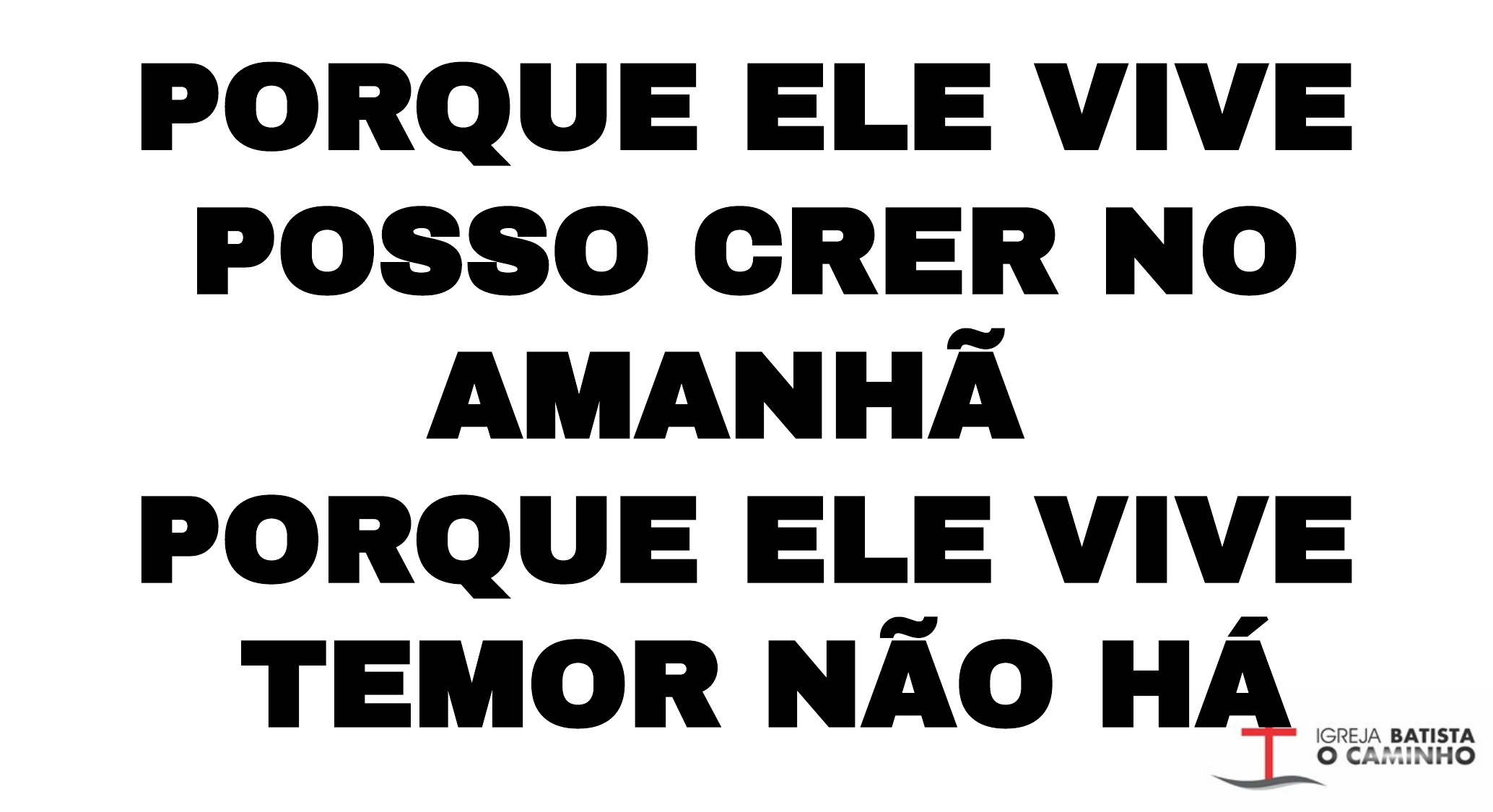

PORQUE ELE VIVE POSSO CRER NO AMANHÃ
PORQUE ELE VIVE
 TEMOR NÃO HÁ